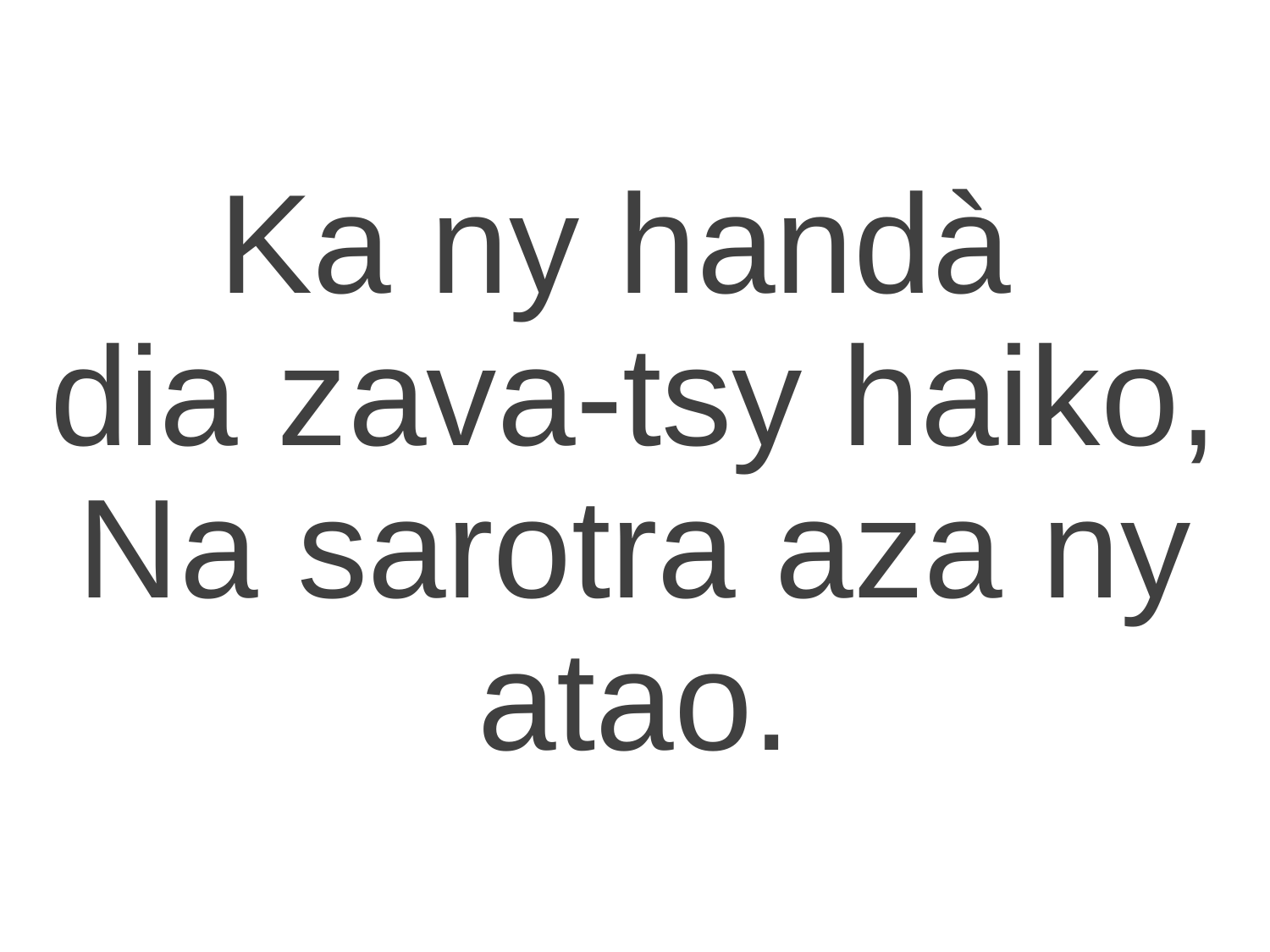

Ka ny handà
dia zava-tsy haiko,
Na sarotra aza ny atao.